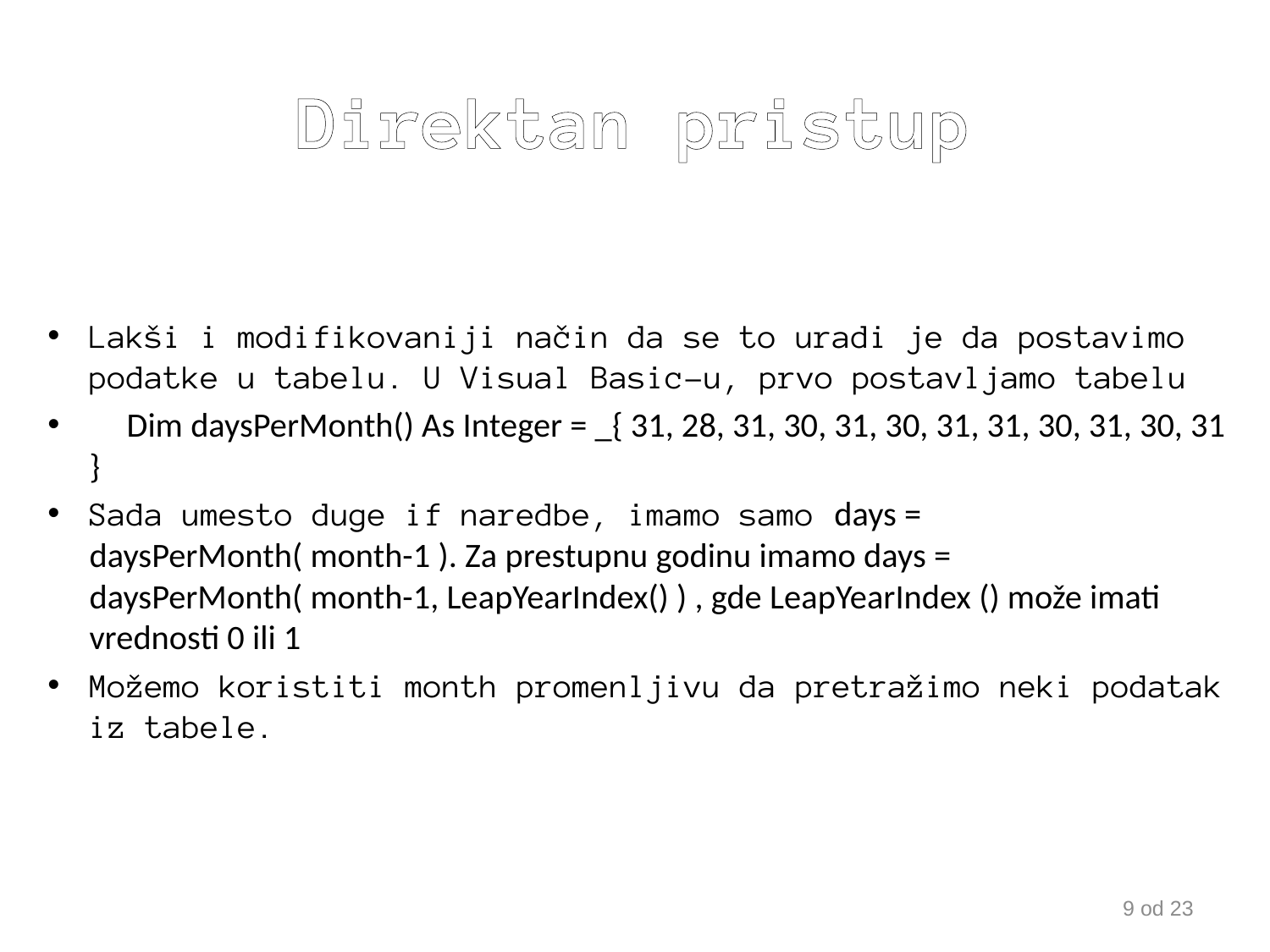

# Direktan pristup
Lakši i modifikovaniji način da se to uradi je da postavimo podatke u tabelu. U Visual Basic-u, prvo postavljamo tabelu
  Dim daysPerMonth() As Integer = _{ 31, 28, 31, 30, 31, 30, 31, 31, 30, 31, 30, 31 }
Sada umesto duge if naredbe, imamo samo days = daysPerMonth( month-1 ). Za prestupnu godinu imamo days = daysPerMonth( month-1, LeapYearIndex() ) , gde LeapYearIndex () može imati vrednosti 0 ili 1
Možemo koristiti month promenljivu da pretražimo neki podatak iz tabele.
9 od 23